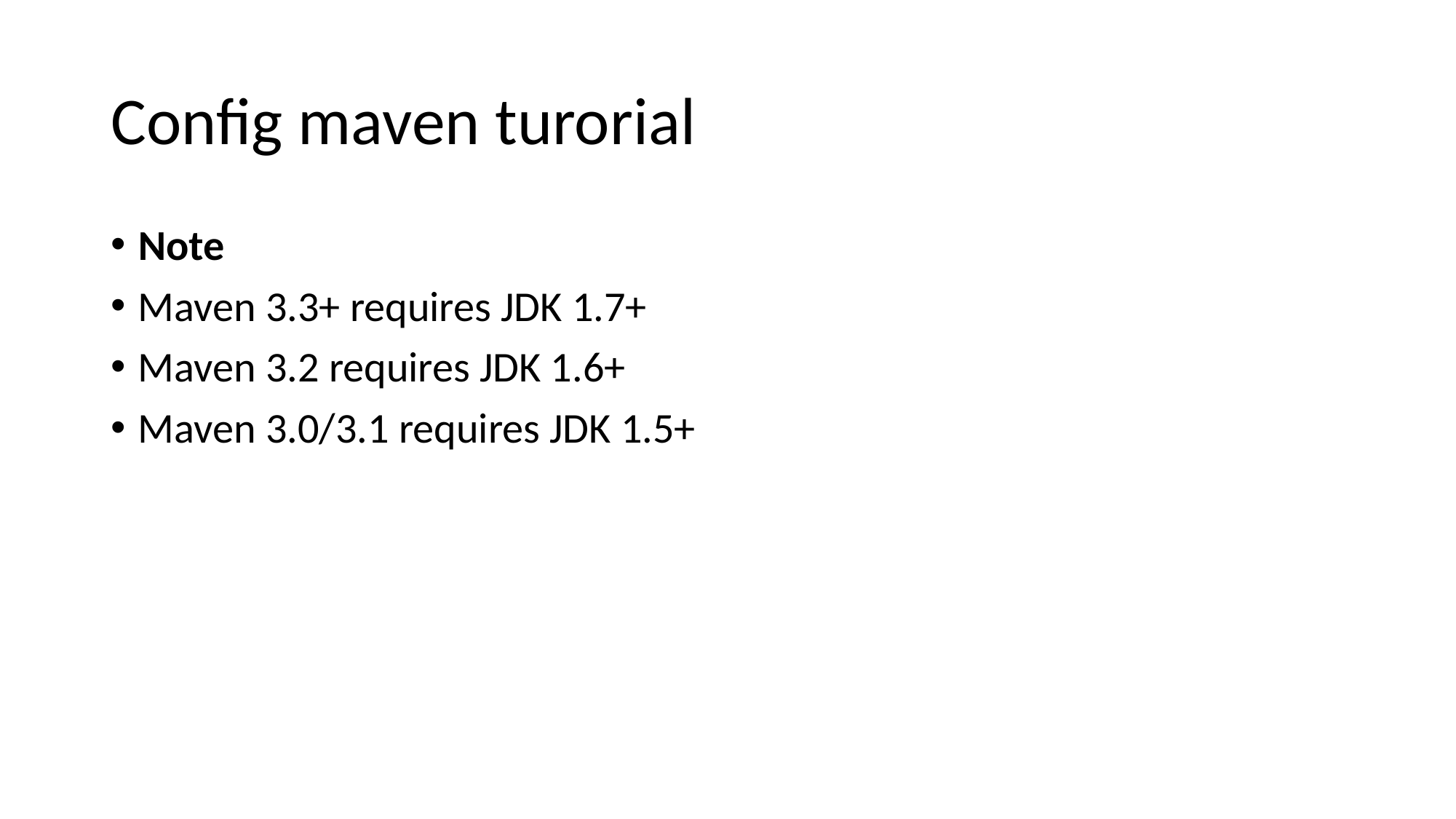

# Config maven turorial
Note
Maven 3.3+ requires JDK 1.7+
Maven 3.2 requires JDK 1.6+
Maven 3.0/3.1 requires JDK 1.5+